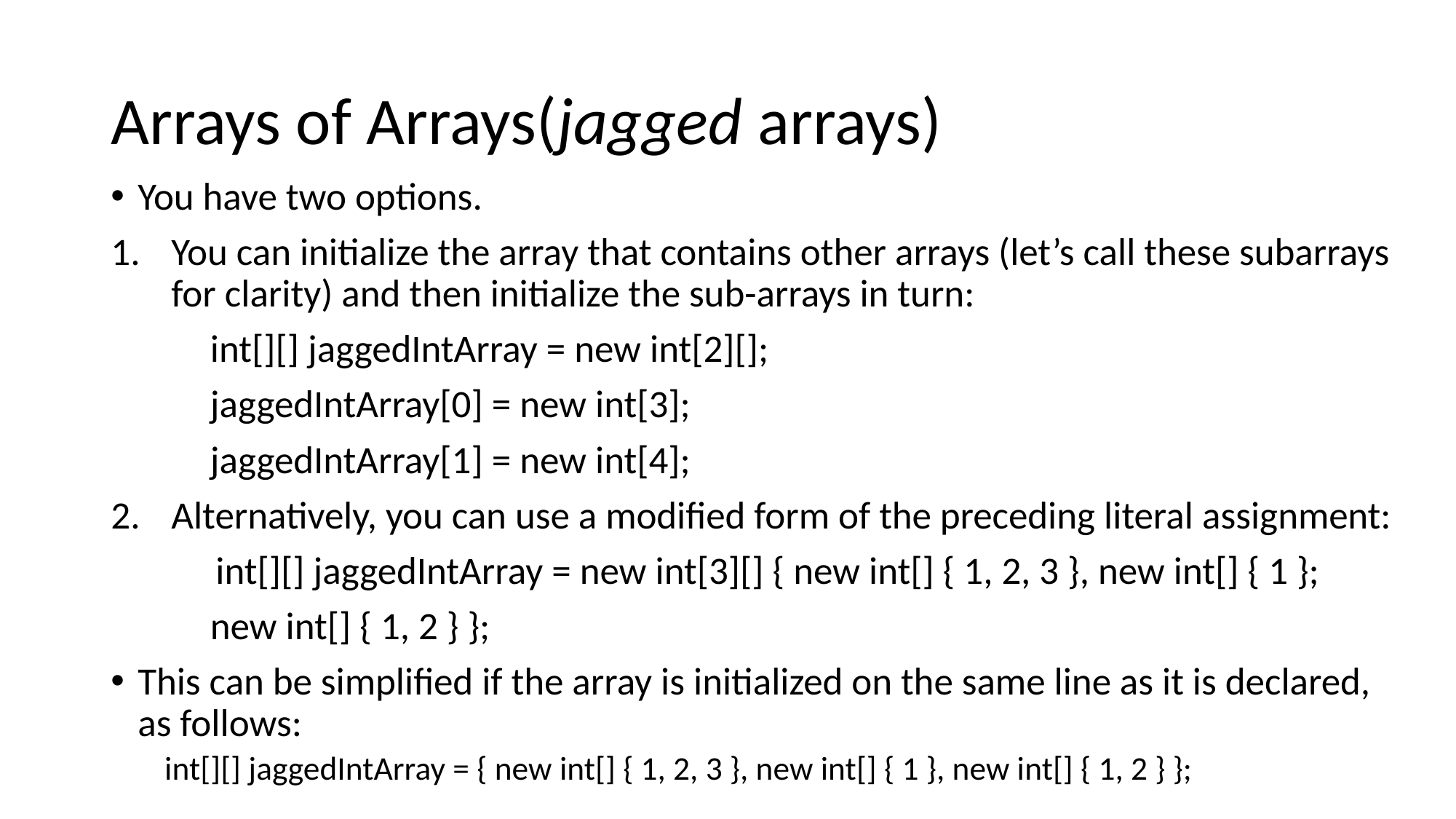

# Arrays of Arrays(jagged arrays)
You have two options.
You can initialize the array that contains other arrays (let’s call these subarrays for clarity) and then initialize the sub-arrays in turn:
	int[][] jaggedIntArray = new int[2][];
	jaggedIntArray[0] = new int[3];
	jaggedIntArray[1] = new int[4];
Alternatively, you can use a modified form of the preceding literal assignment:
            int[][] jaggedIntArray = new int[3][] { new int[] { 1, 2, 3 }, new int[] { 1 };
	new int[] { 1, 2 } };
This can be simplified if the array is initialized on the same line as it is declared, as follows:
	int[][] jaggedIntArray = { new int[] { 1, 2, 3 }, new int[] { 1 }, new int[] { 1, 2 } };